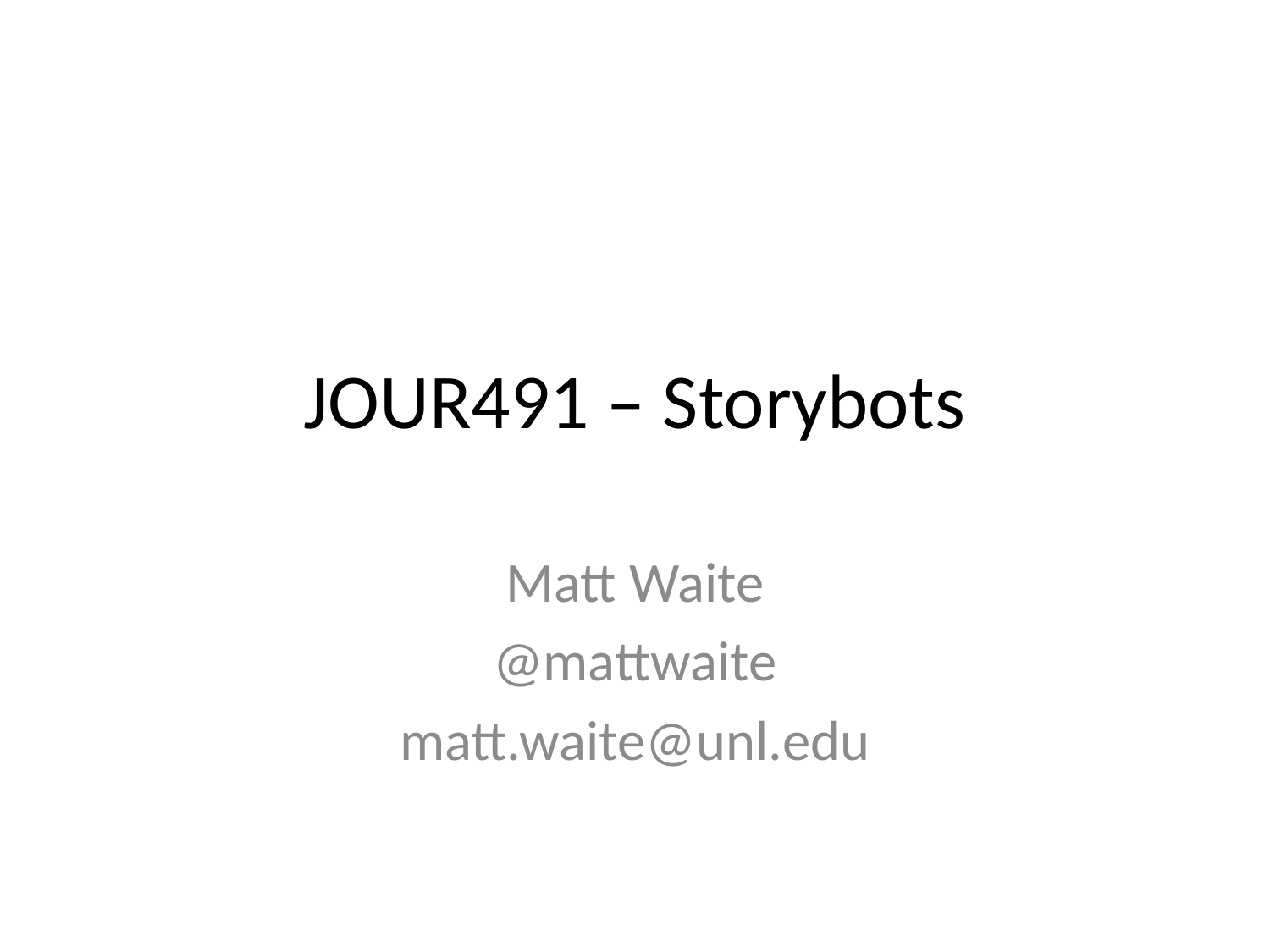

# JOUR491 – Storybots
Matt Waite
@mattwaite
matt.waite@unl.edu